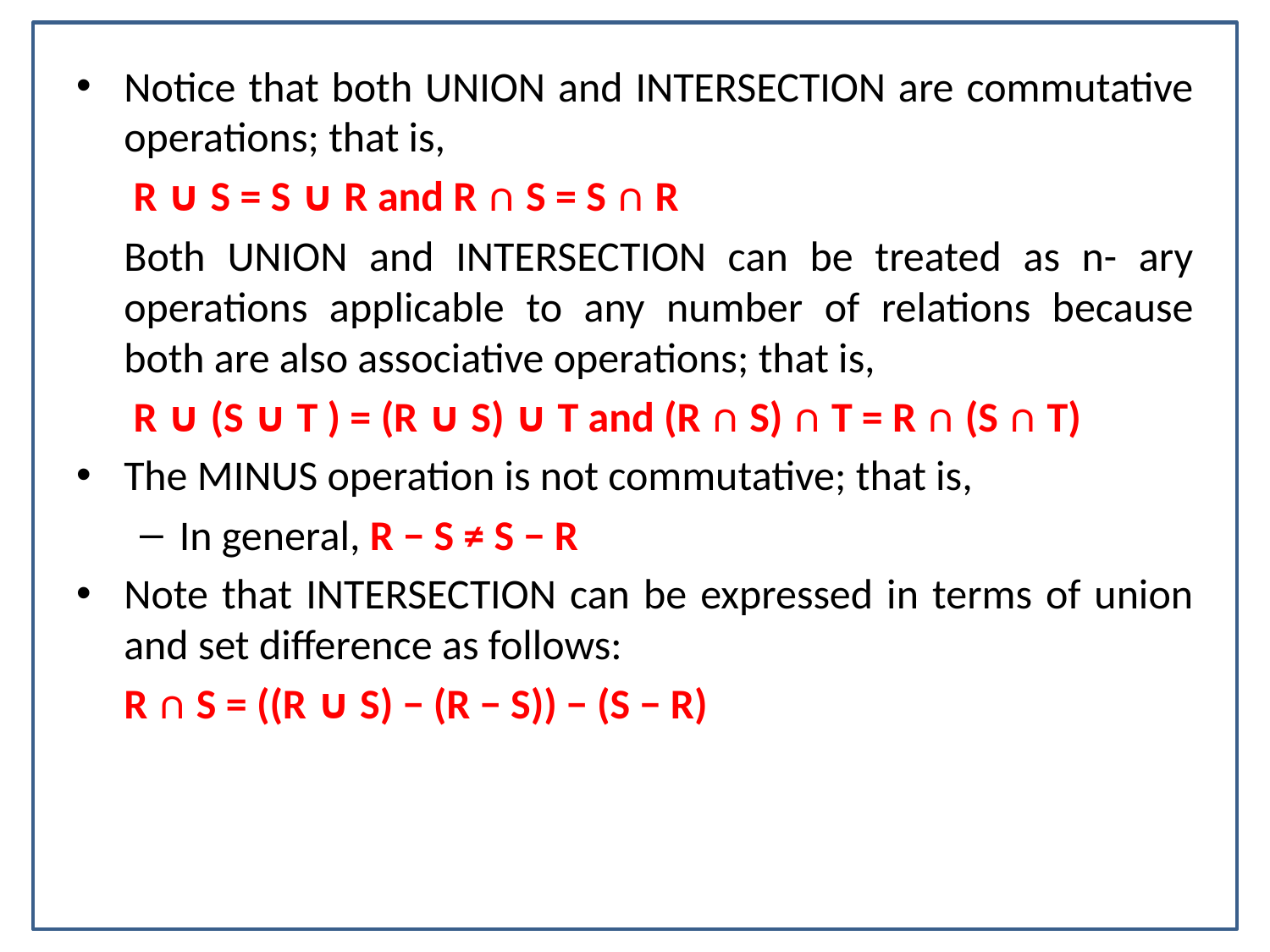

Notice that both UNION and INTERSECTION are commutative operations; that is,
	 R ∪ S = S ∪ R and R ∩ S = S ∩ R
	Both UNION and INTERSECTION can be treated as n- ary operations applicable to any number of relations because both are also associative operations; that is,
	 R ∪ (S ∪ T ) = (R ∪ S) ∪ T and (R ∩ S) ∩ T = R ∩ (S ∩ T)
The MINUS operation is not commutative; that is,
In general, R − S ≠ S − R
Note that INTERSECTION can be expressed in terms of union and set difference as follows:
	R ∩ S = ((R ∪ S) − (R − S)) − (S − R)